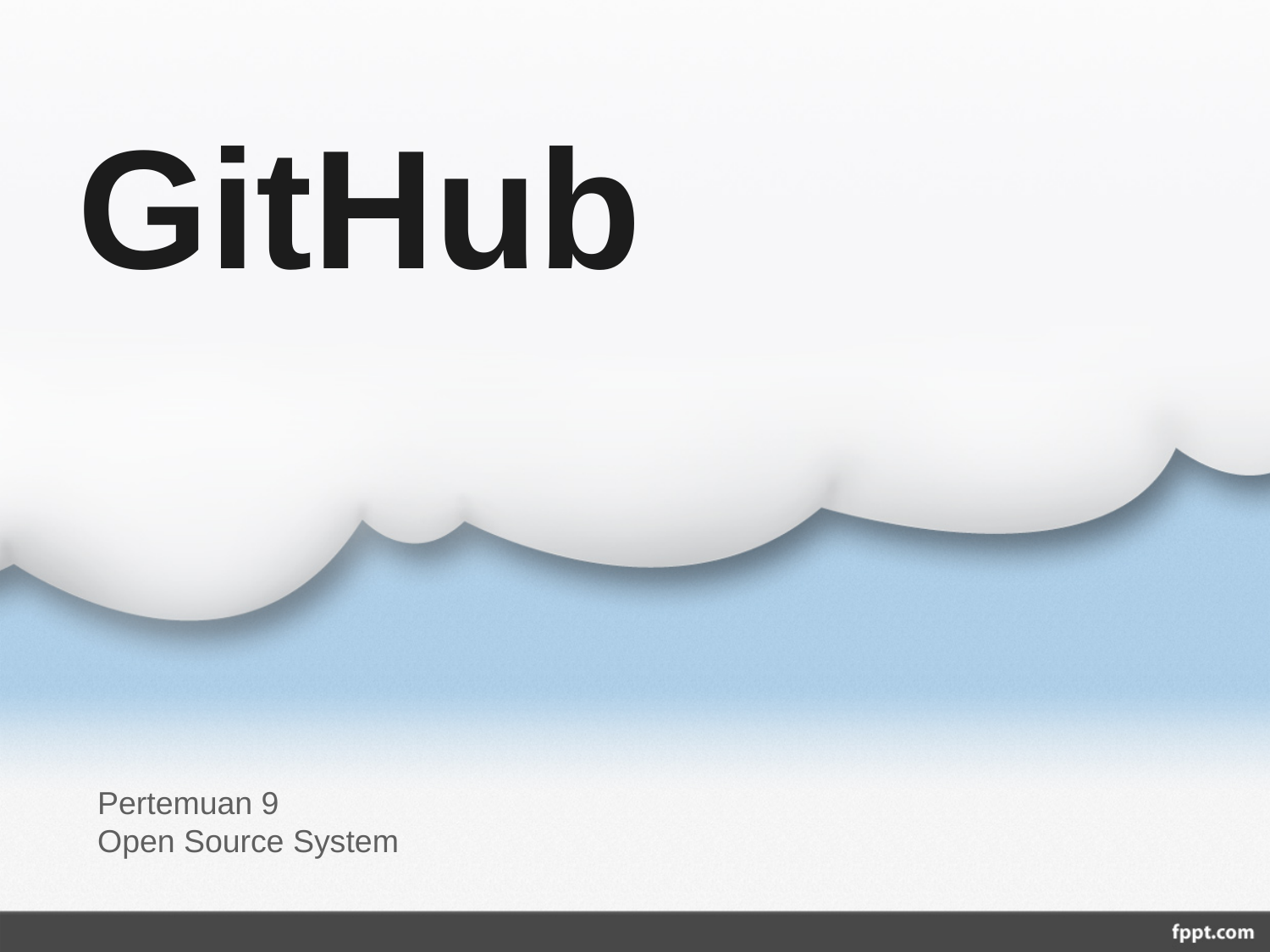

# GitHub
Pertemuan 9
Open Source System